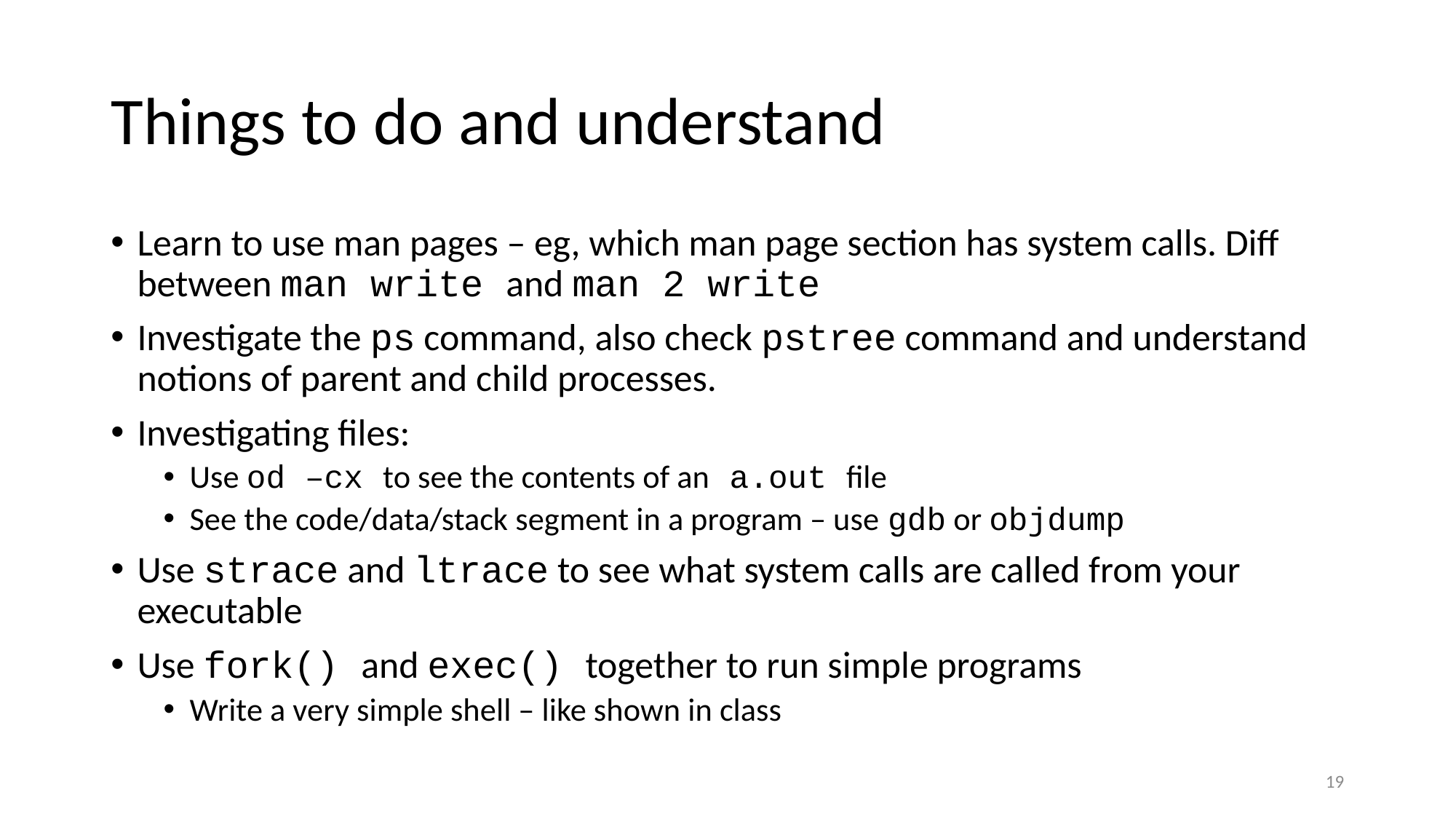

# Things to do and understand
Learn to use man pages – eg, which man page section has system calls. Diff between man write and man 2 write
Investigate the ps command, also check pstree command and understand notions of parent and child processes.
Investigating files:
Use od –cx to see the contents of an a.out file
See the code/data/stack segment in a program – use gdb or objdump
Use strace and ltrace to see what system calls are called from your executable
Use fork() and exec() together to run simple programs
Write a very simple shell – like shown in class

19